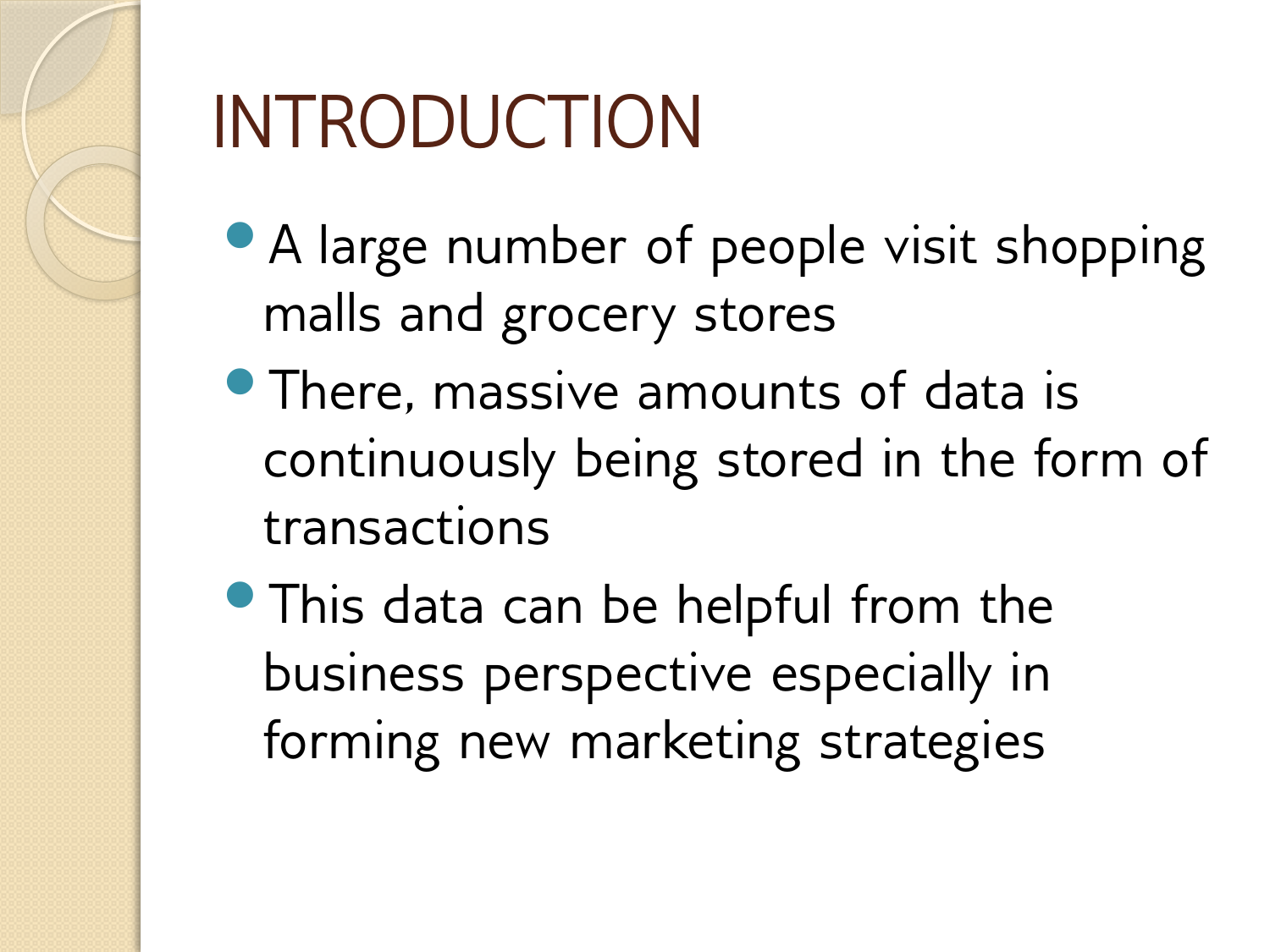

# INTRODUCTION
A large number of people visit shopping malls and grocery stores
There, massive amounts of data is continuously being stored in the form of transactions
This data can be helpful from the business perspective especially in forming new marketing strategies